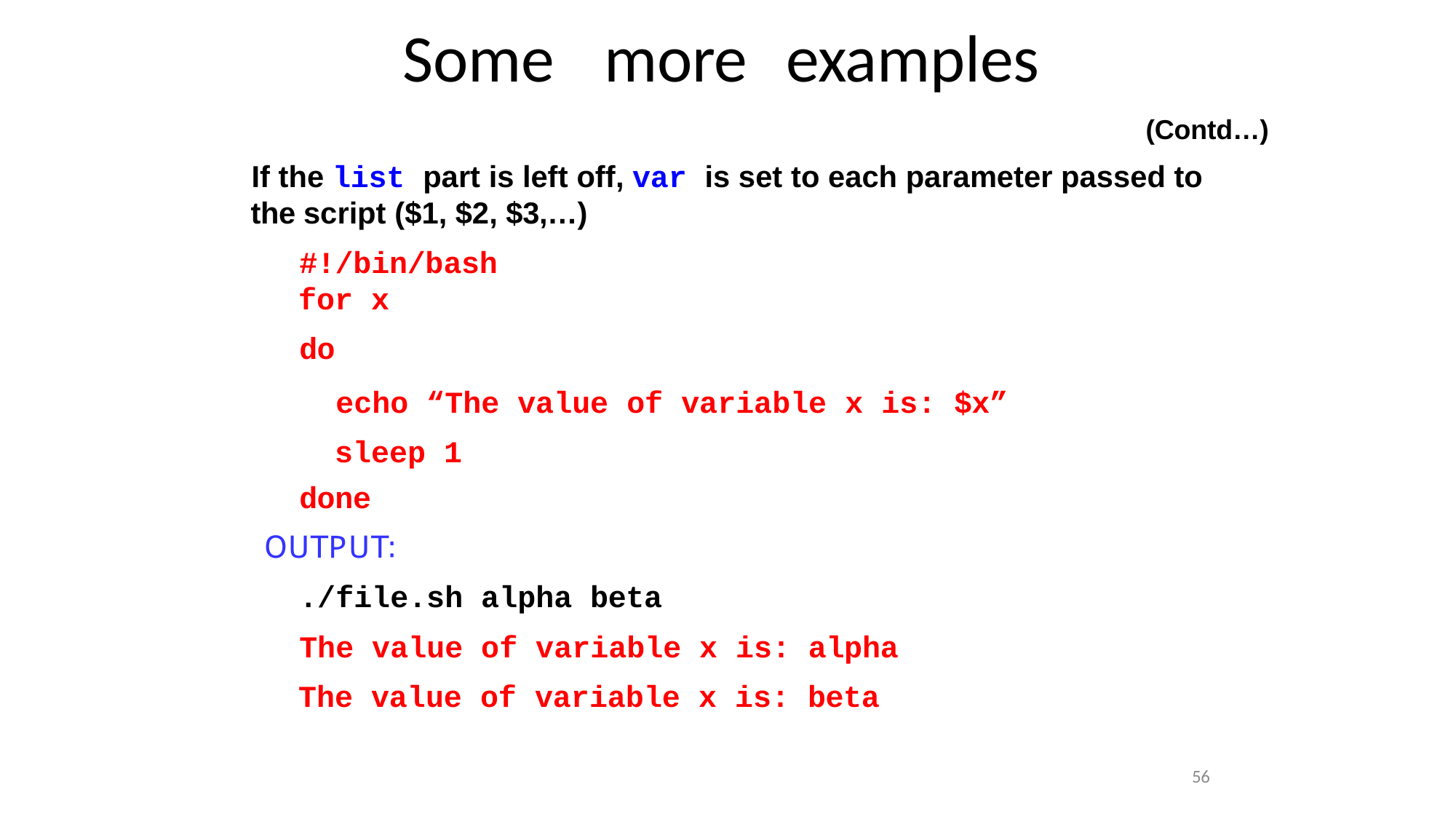

Some	more	examples
(Contd…)
If the list part is left off, var is set to each parameter passed to the script ($1, $2, $3,…)
#!/bin/bash for x
do
echo “The value of variable x is: $x” sleep 1
done
OUTPUT:
./file.sh alpha beta
The value of variable x is: alpha The value of variable x is: beta
56